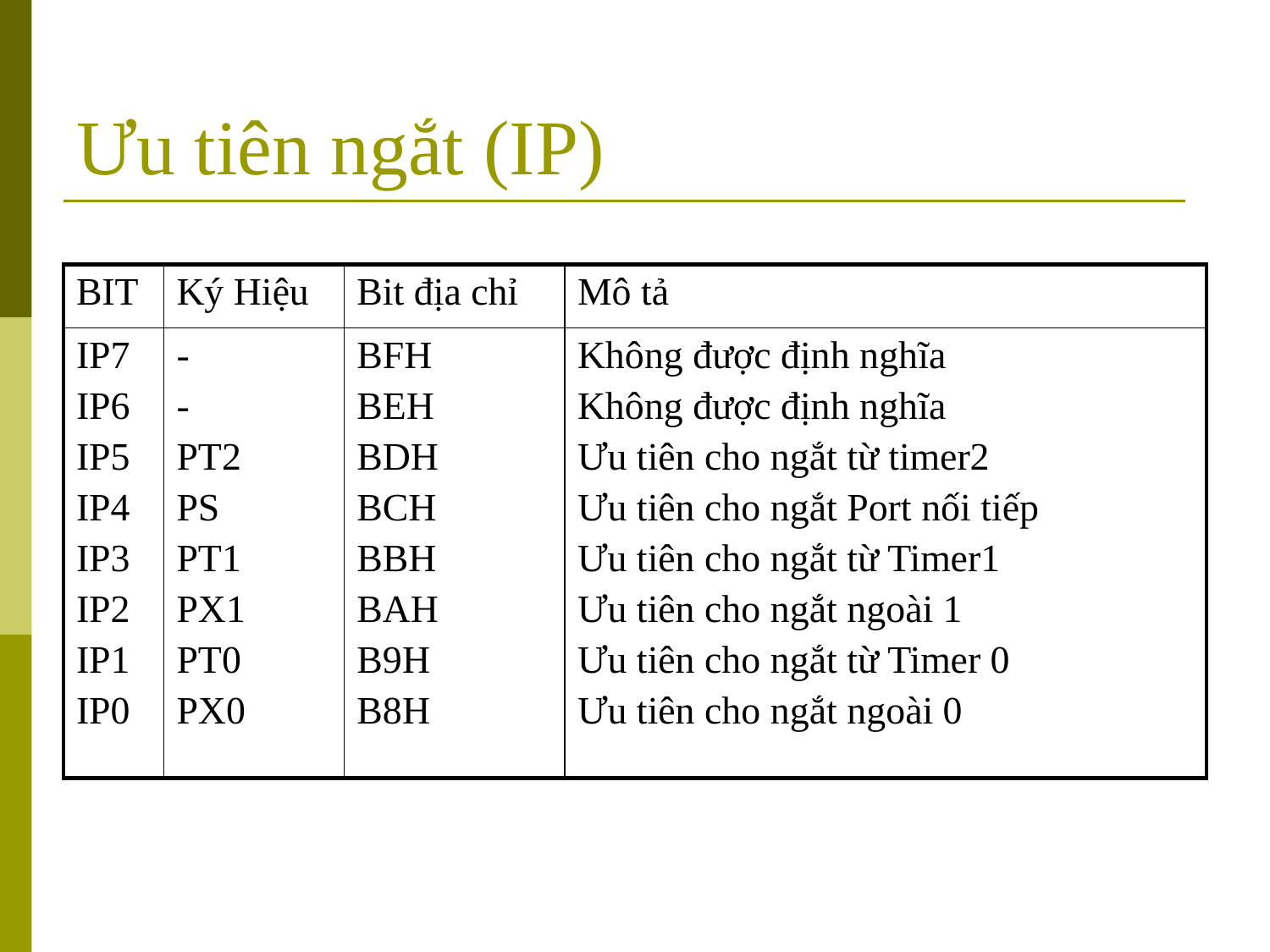

# Ưu tiên ngắt (IP)
| BIT | Ký Hiệu | Bit địa chỉ | Mô tả |
| --- | --- | --- | --- |
| IP7 IP6 IP5 IP4 IP3 IP2 IP1 IP0 | - - PT2 PS PT1 PX1 PT0 PX0 | BFH BEH BDH BCH BBH BAH B9H B8H | Không được định nghĩa Không được định nghĩa Ưu tiên cho ngắt từ timer2 Ưu tiên cho ngắt Port nối tiếp Ưu tiên cho ngắt từ Timer1 Ưu tiên cho ngắt ngoài 1 Ưu tiên cho ngắt từ Timer 0 Ưu tiên cho ngắt ngoài 0 |